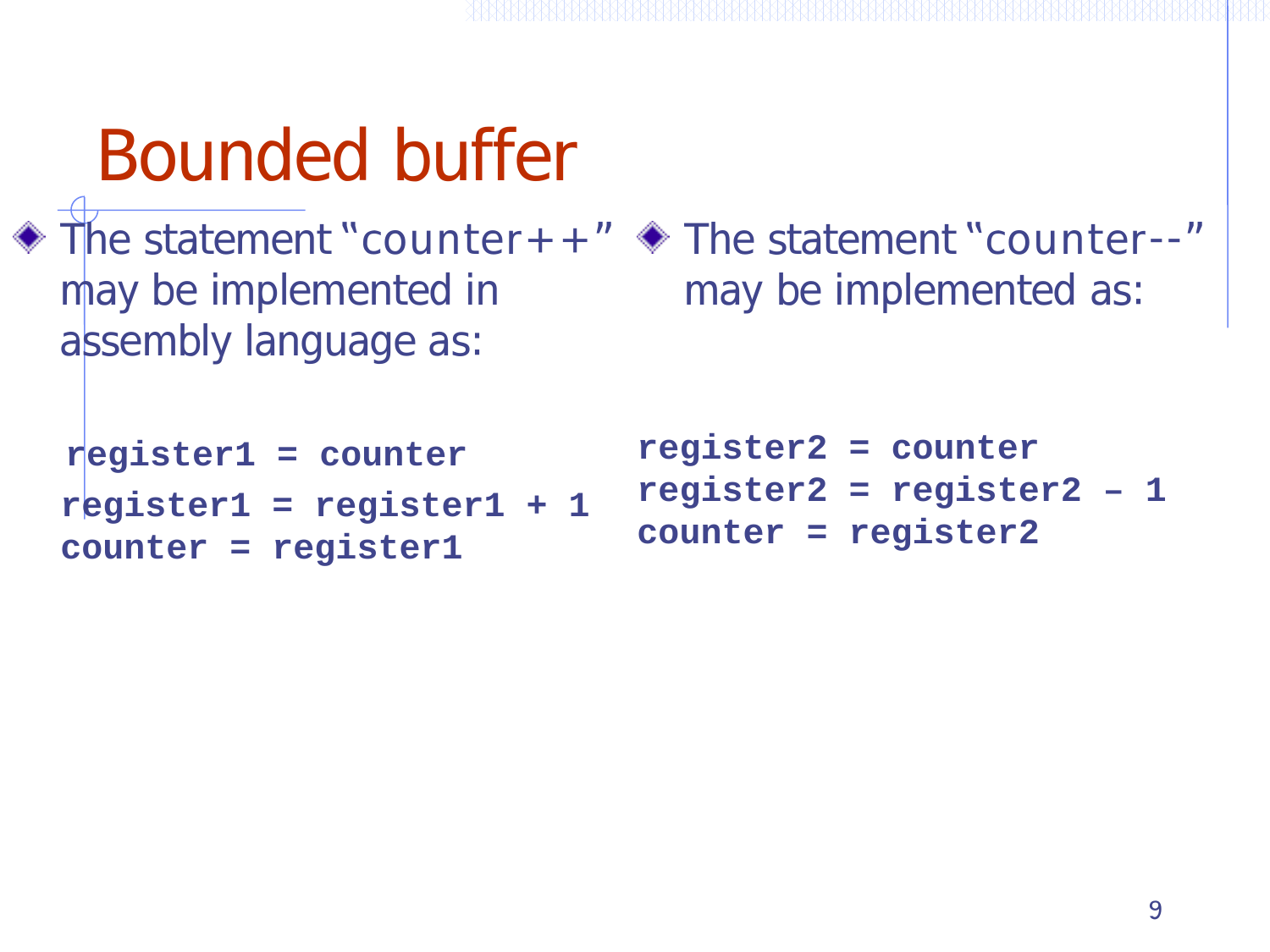

# Bounded buffer
The statement “counter++” may be implemented in assembly language as:
    register1 = counter
	register1 = register1 + 1
counter = register1
The statement “counter--” may be implemented as:
register2 = counter
register2 = register2 – 1
counter = register2

9